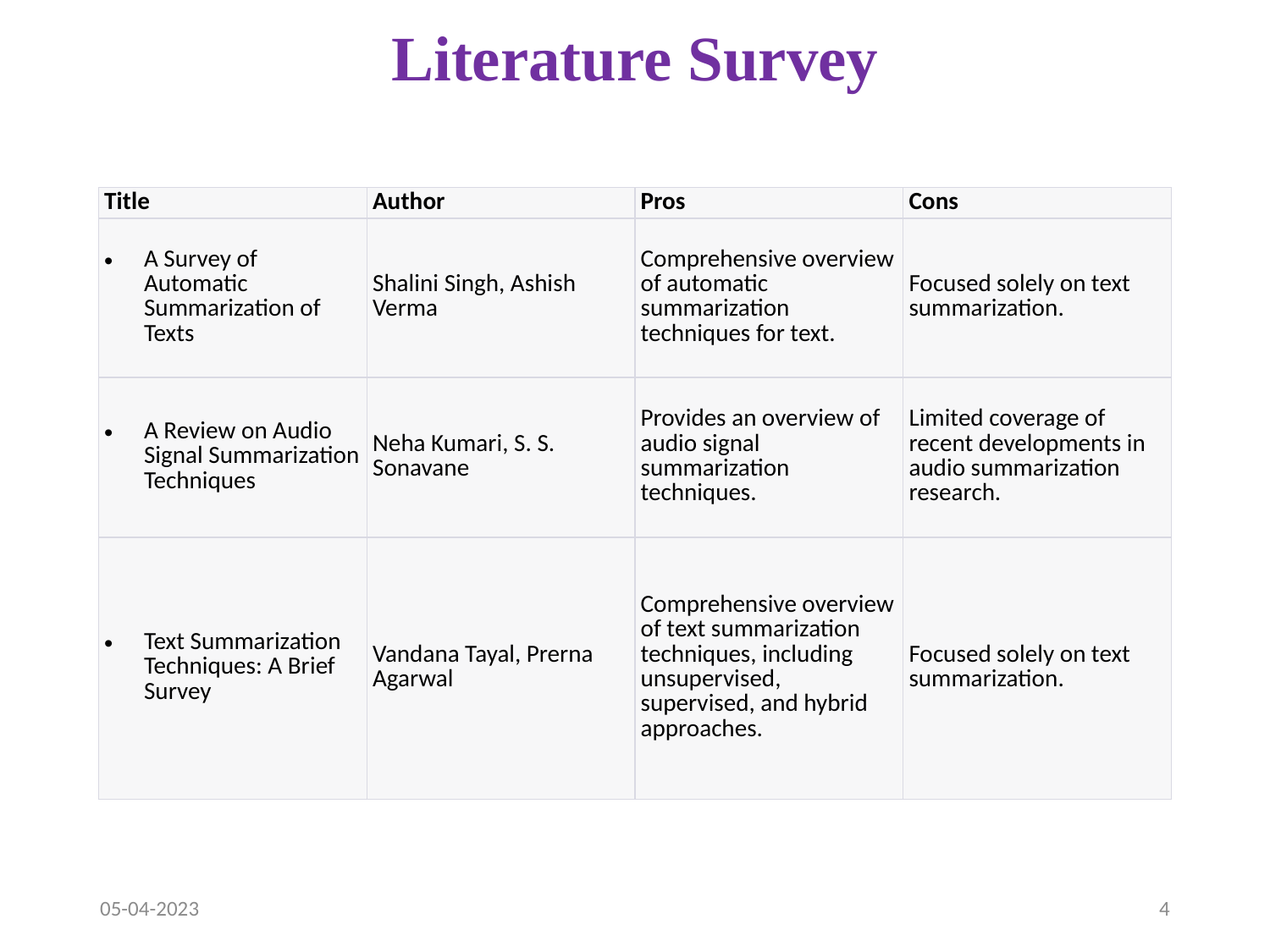

# Literature Survey
| Title | Author | Pros | Cons |
| --- | --- | --- | --- |
| A Survey of Automatic Summarization of Texts | Shalini Singh, Ashish Verma | Comprehensive overview of automatic summarization techniques for text. | Focused solely on text summarization. |
| A Review on Audio Signal Summarization Techniques | Neha Kumari, S. S. Sonavane | Provides an overview of audio signal summarization techniques. | Limited coverage of recent developments in audio summarization research. |
| Text Summarization Techniques: A Brief Survey | Vandana Tayal, Prerna Agarwal | Comprehensive overview of text summarization techniques, including unsupervised, supervised, and hybrid approaches. | Focused solely on text summarization. |
05-04-2023
4